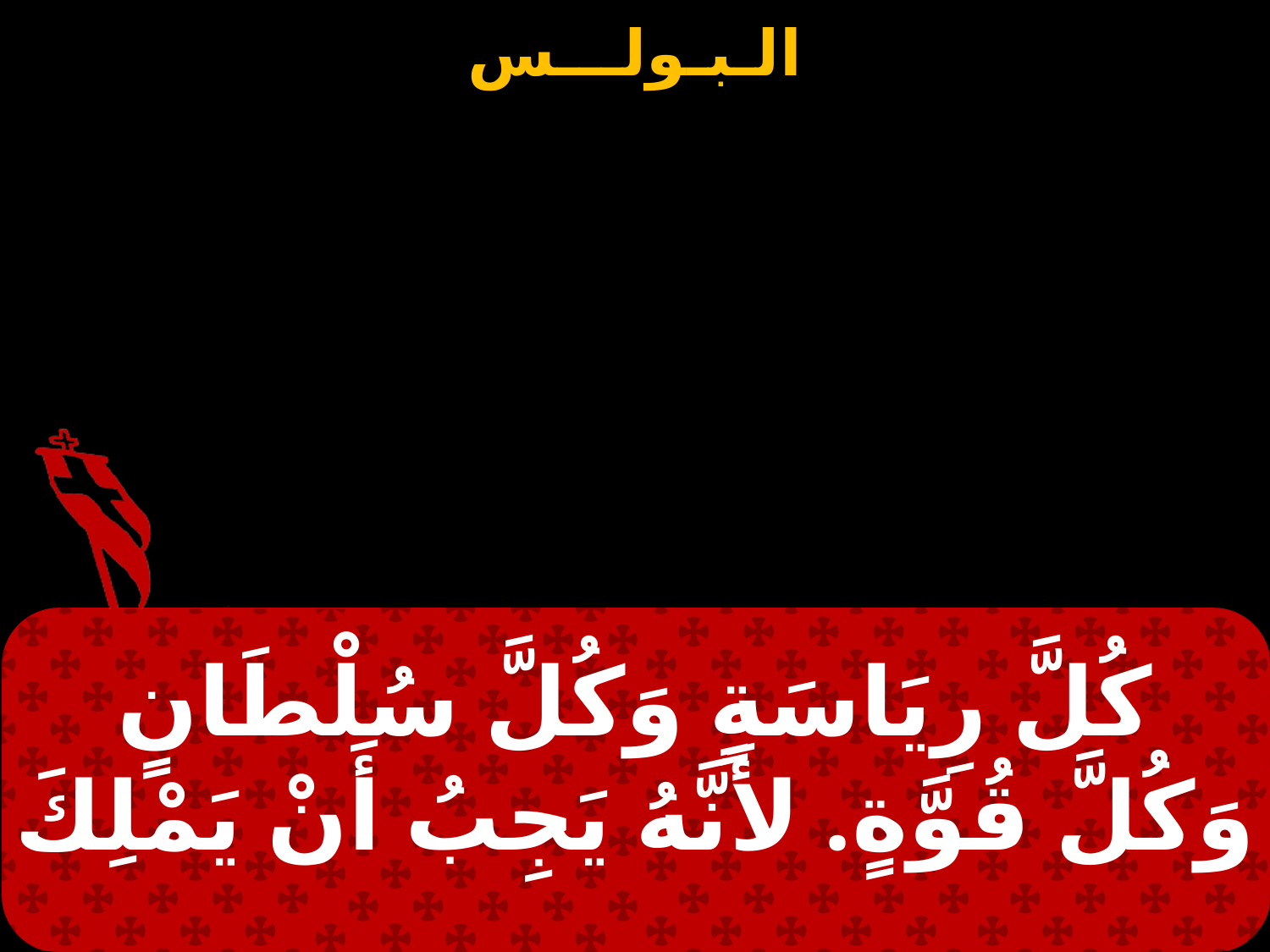

كُلَّ رِيَاسَةٍ وَكُلَّ سُلْطَانٍ وَكُلَّ قُوَّةٍ. لأَنَّهُ يَجِبُ أَنْ يَمْلِكَ